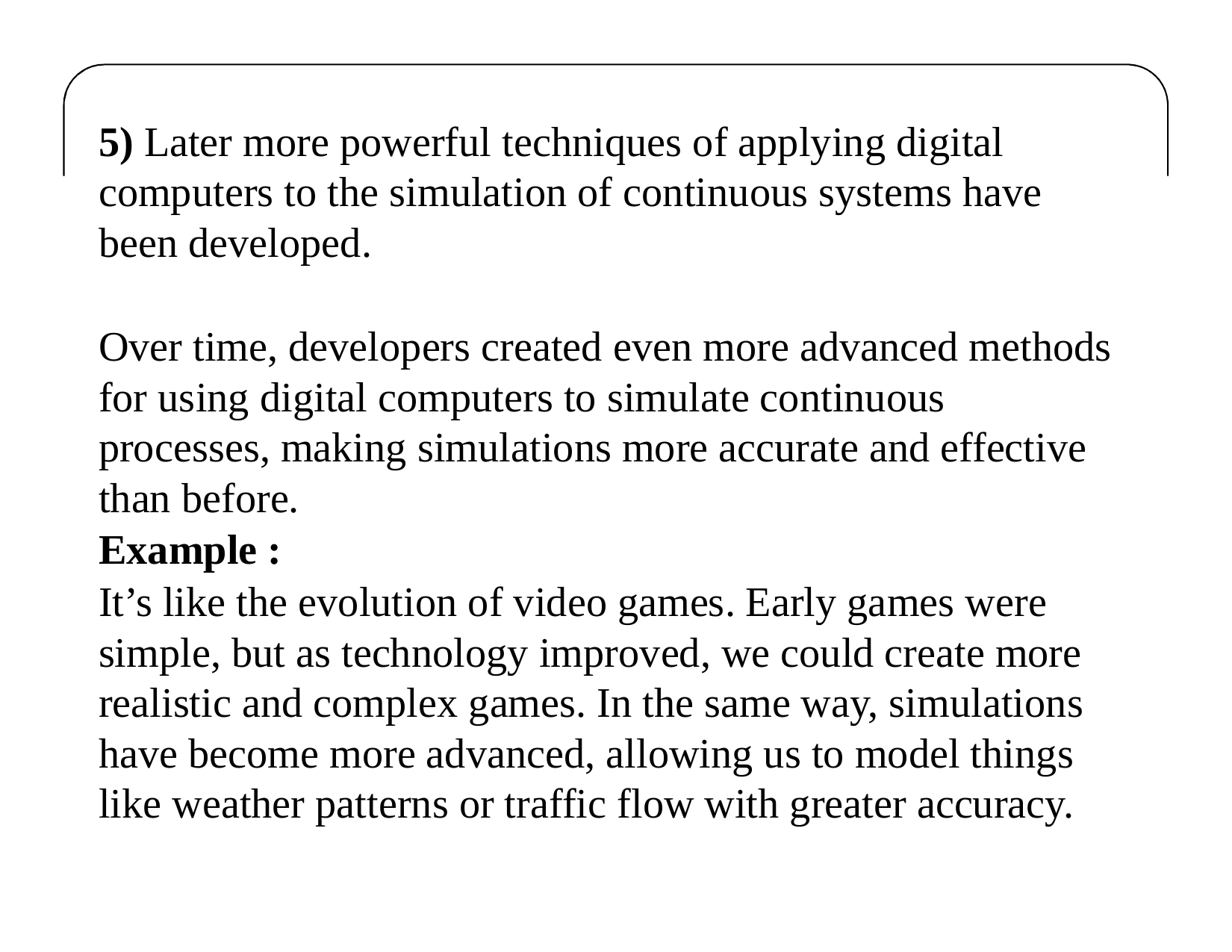

5) Later more powerful techniques of applying digital computers to the simulation of continuous systems have been developed.

Over time, developers created even more advanced methods for using digital computers to simulate continuous processes, making simulations more accurate and effective than before.
Example :
It’s like the evolution of video games. Early games were simple, but as technology improved, we could create more realistic and complex games. In the same way, simulations have become more advanced, allowing us to model things like weather patterns or traffic flow with greater accuracy.